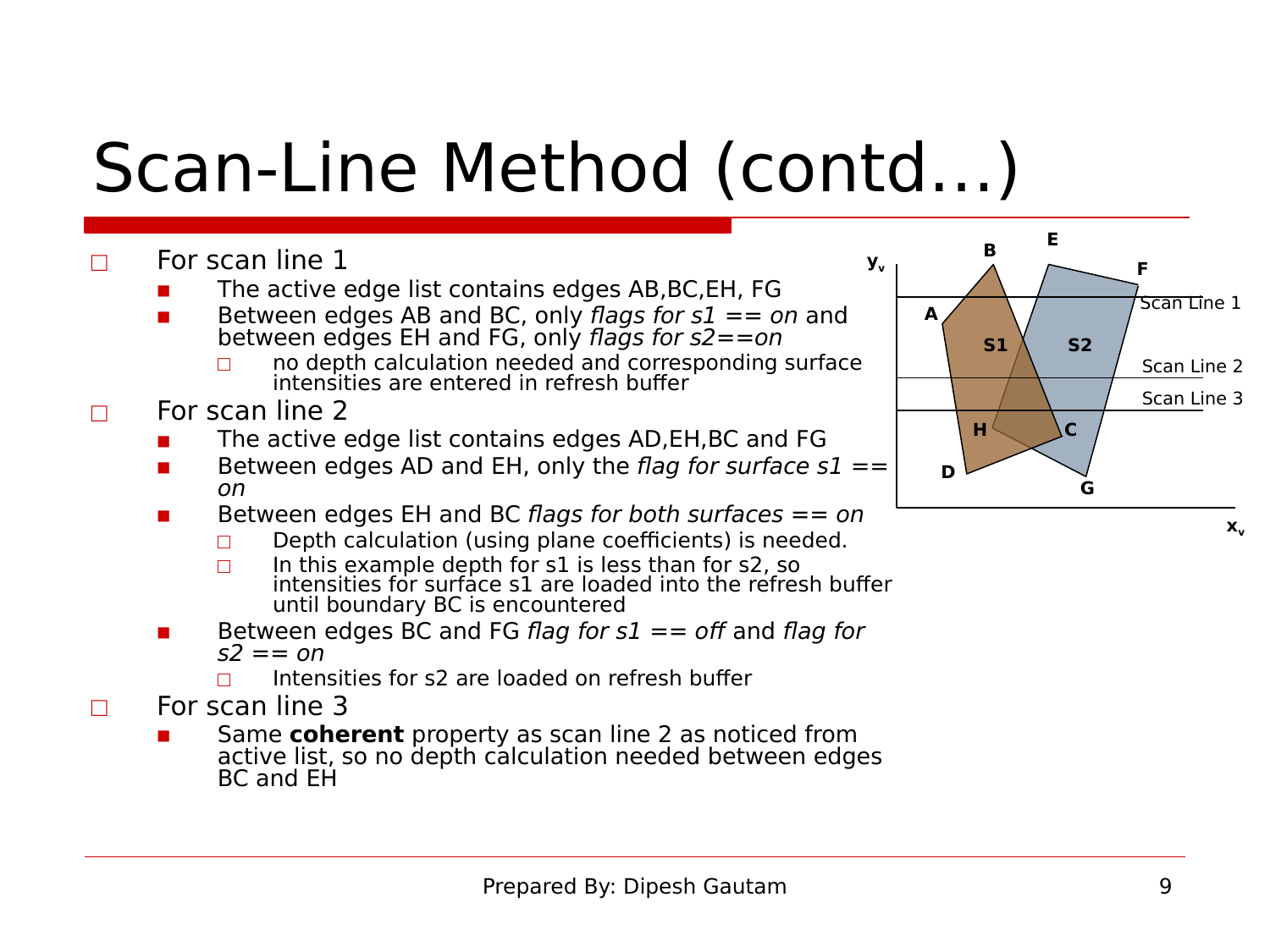

# Scan-Line Method (contd…)
E
B
yv
F

Scan Line 1
A
S1
S2
Scan Line 2
Scan Line 3
H
C
D
G
xv
For scan line 1
The active edge list contains edges AB,BC,EH, FG
Between edges AB and BC, only flags for s1 == on and between edges EH and FG, only flags for s2==on
no depth calculation needed and corresponding surface intensities are entered in refresh buffer
For scan line 2
The active edge list contains edges AD,EH,BC and FG
Between edges AD and EH, only the flag for surface s1 == on
Between edges EH and BC flags for both surfaces == on
Depth calculation (using plane coefficients) is needed.
In this example depth for s1 is less than for s2, so  intensities for surface s1 are loaded into the refresh buffer until boundary BC is encountered
Between edges BC and FG flag for s1 == off and flag for s2 == on
Intensities for s2 are loaded on refresh buffer
For scan line 3
Same coherent property as scan line 2 as noticed from active list, so no depth calculation needed between edges BC and EH
Prepared By: Dipesh Gautam
9